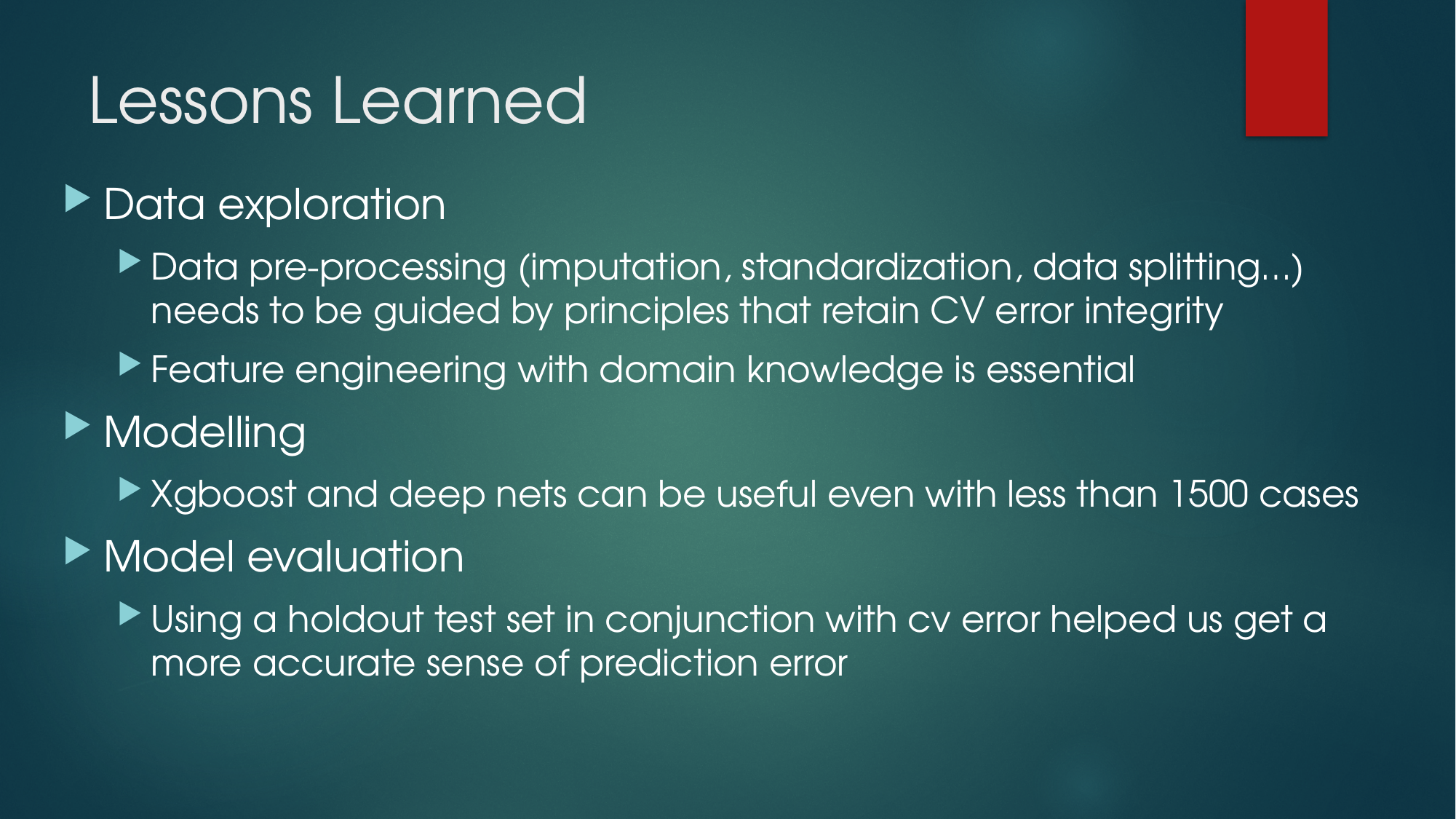

# Lessons Learned
Data exploration
Data pre-processing (imputation, standardization, data splitting…) needs to be guided by principles that retain CV error integrity
Feature engineering with domain knowledge is essential
Modelling
Xgboost and deep nets can be useful even with less than 1500 cases
Model evaluation
Using a holdout test set in conjunction with cv error helped us get a more accurate sense of prediction error